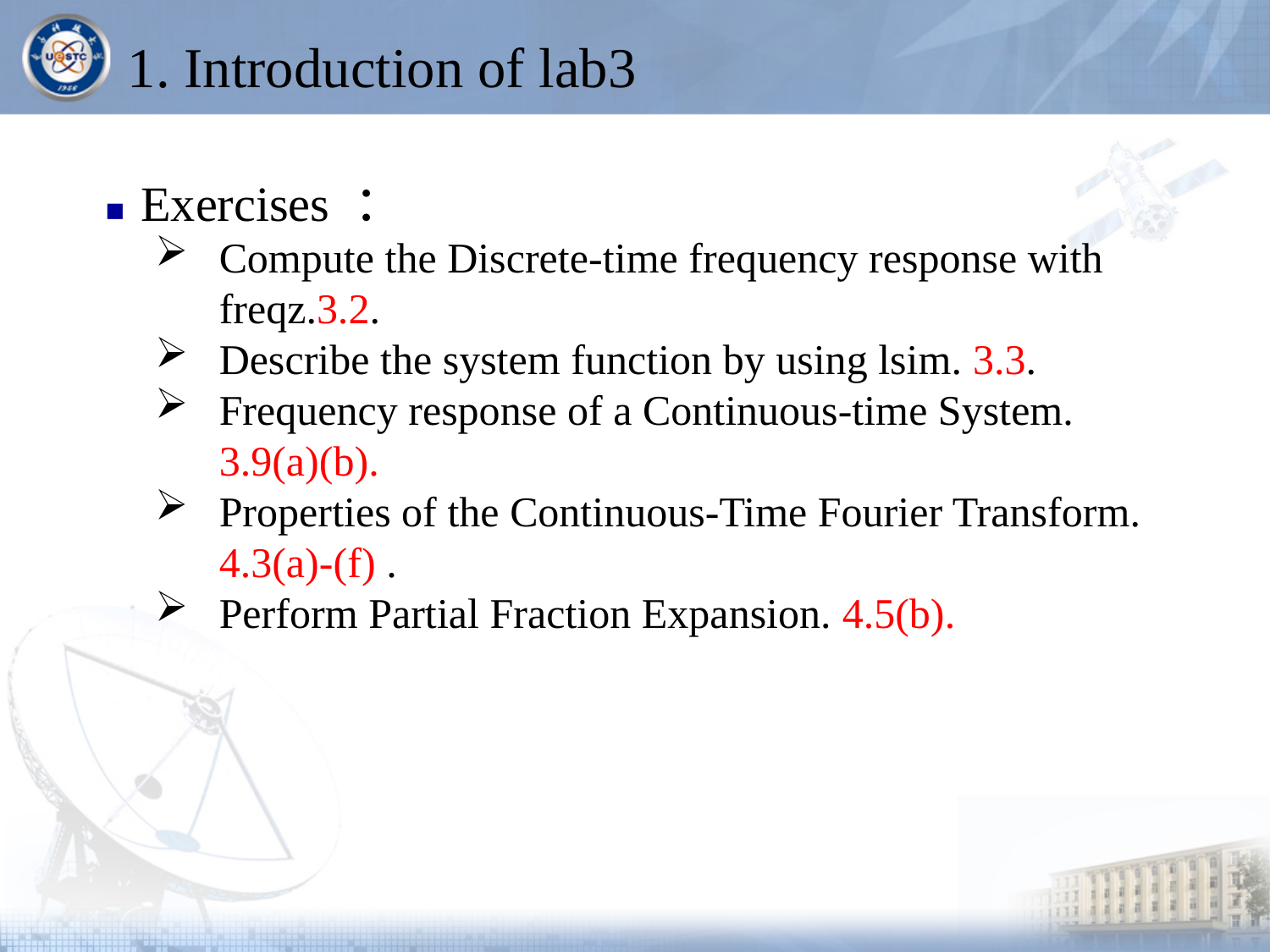

# 1. Introduction of lab3
■  Exercises ：
Compute the Discrete-time frequency response with freqz.3.2.
Describe the system function by using lsim. 3.3.
Frequency response of a Continuous-time System.  3.9(a)(b).
Properties of the Continuous-Time Fourier Transform. 4.3(a)-(f) .
Perform Partial Fraction Expansion. 4.5(b).